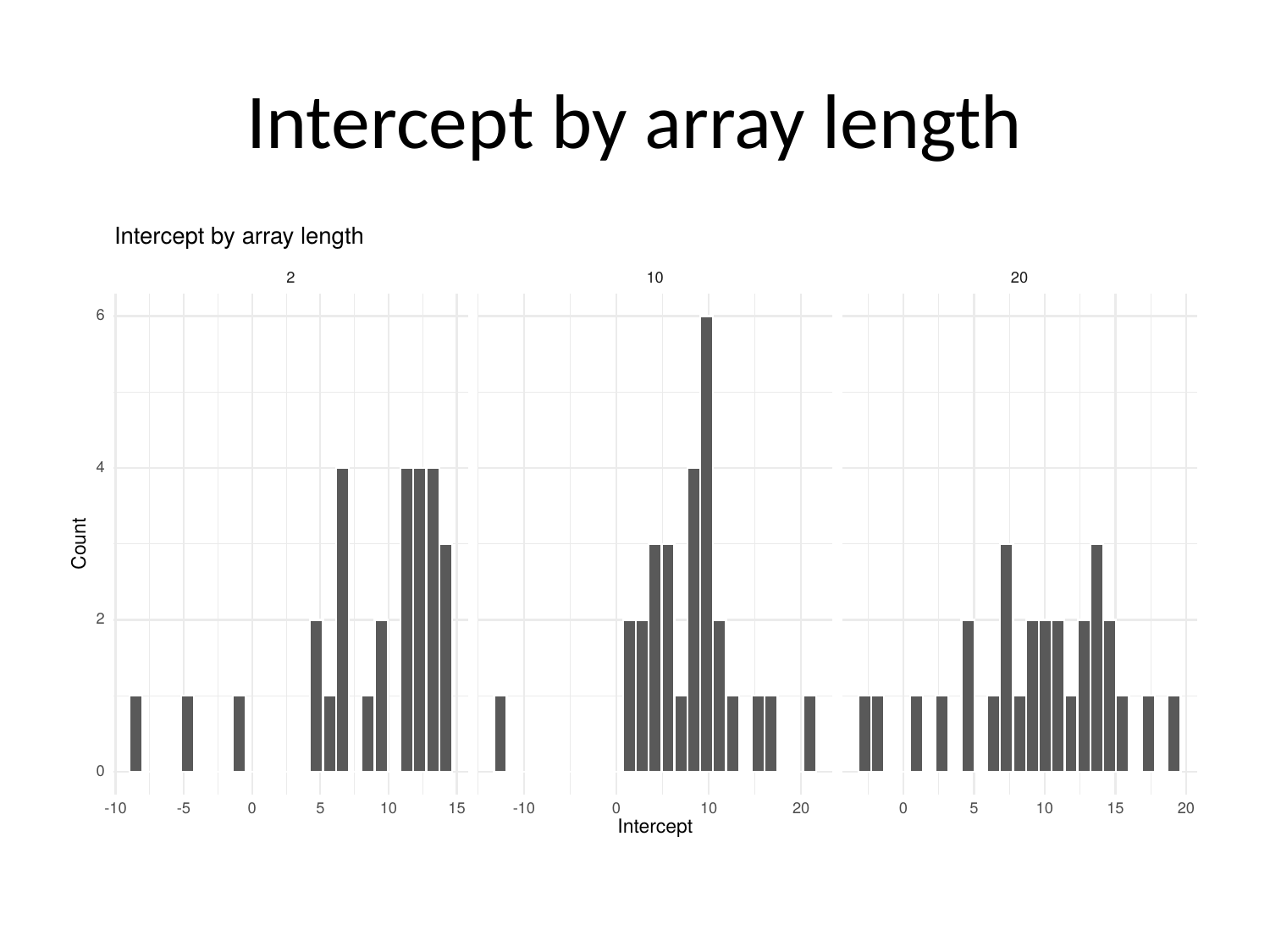

# Intercept by array length

Intercept by array length
20
10
2

6

4

Count

2

0

20
20
-10
0
10
-10
0
10
0
10
15
15
-5
5
5
Intercept